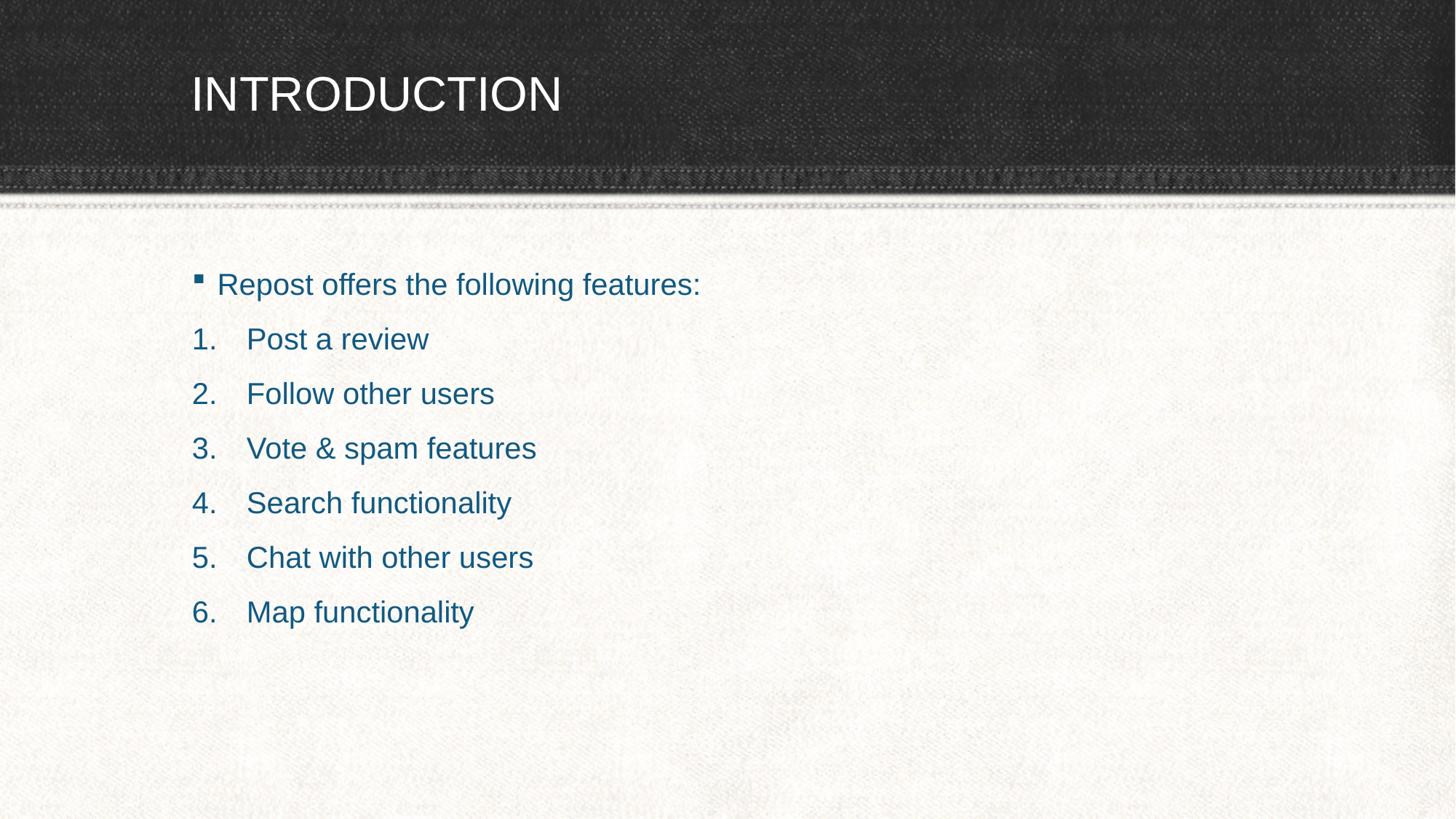

# INTRODUCTION
Repost offers the following features:
Post a review
Follow other users
Vote & spam features
Search functionality
Chat with other users
Map functionality